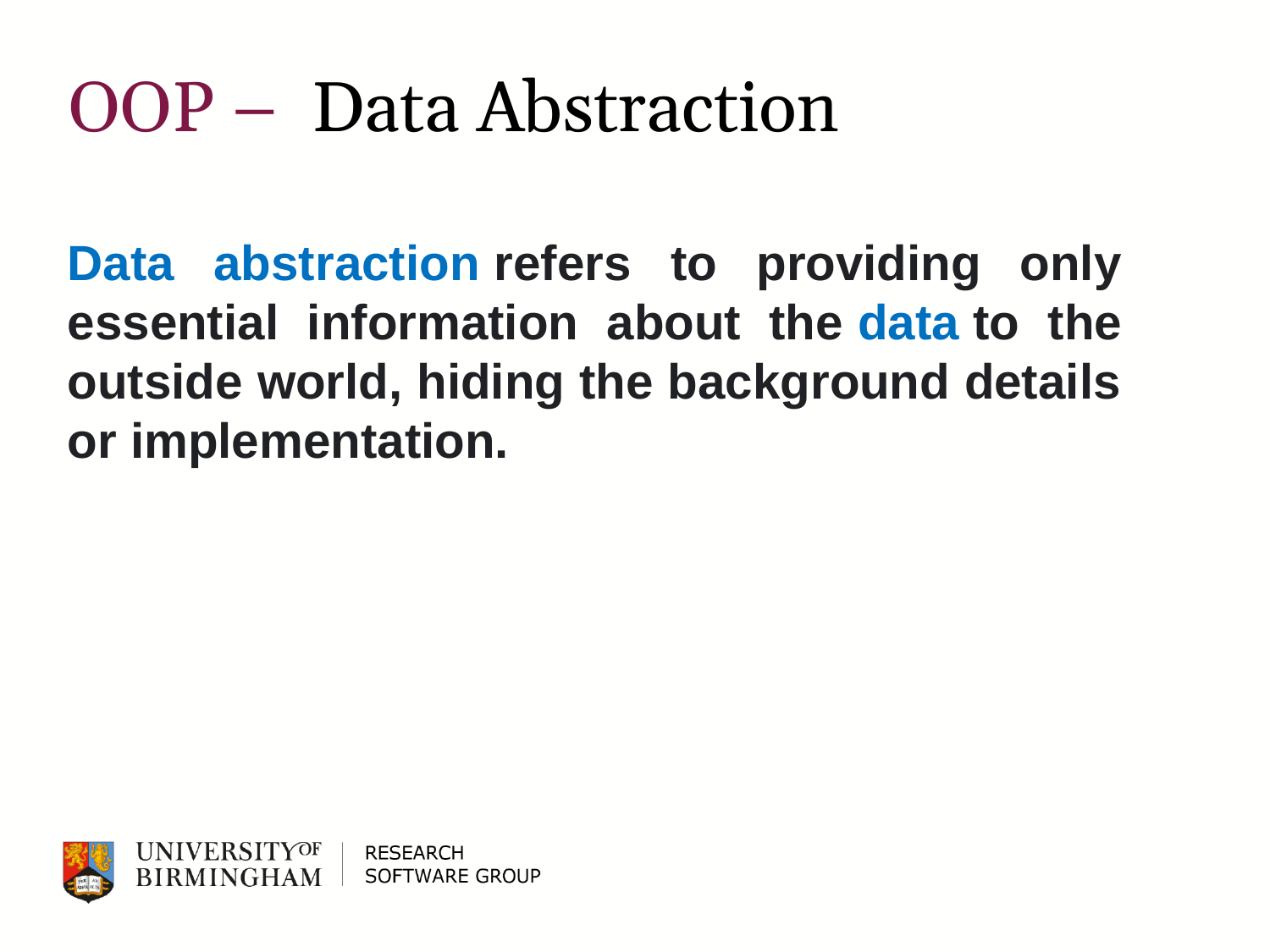

# OOP –  Data Abstraction
Data abstraction refers to providing only essential information about the data to the outside world, hiding the background details or implementation.